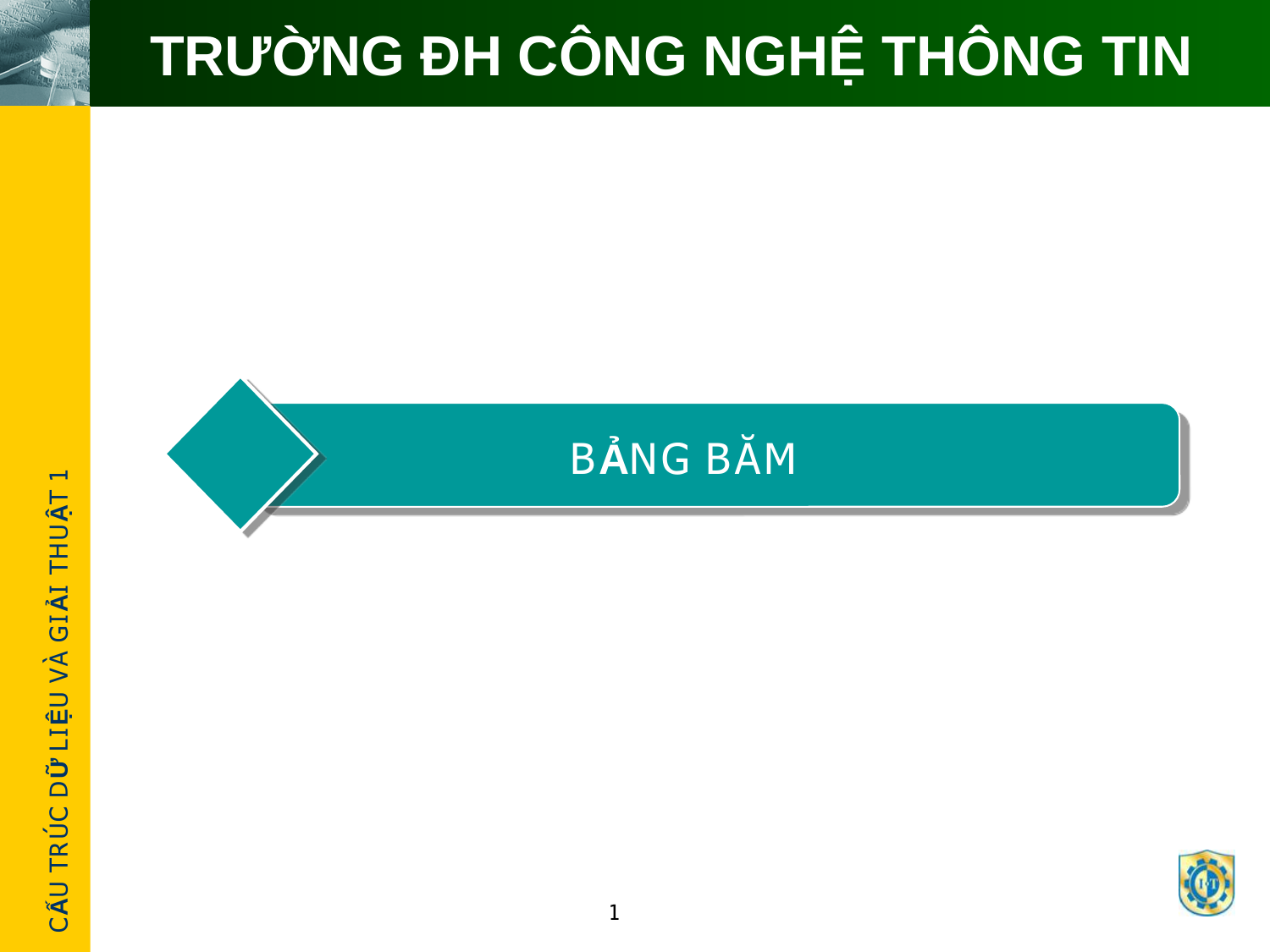

# TRƯỜNG ĐH CÔNG NGHỆ THÔNG TIN

BẢNG BĂM